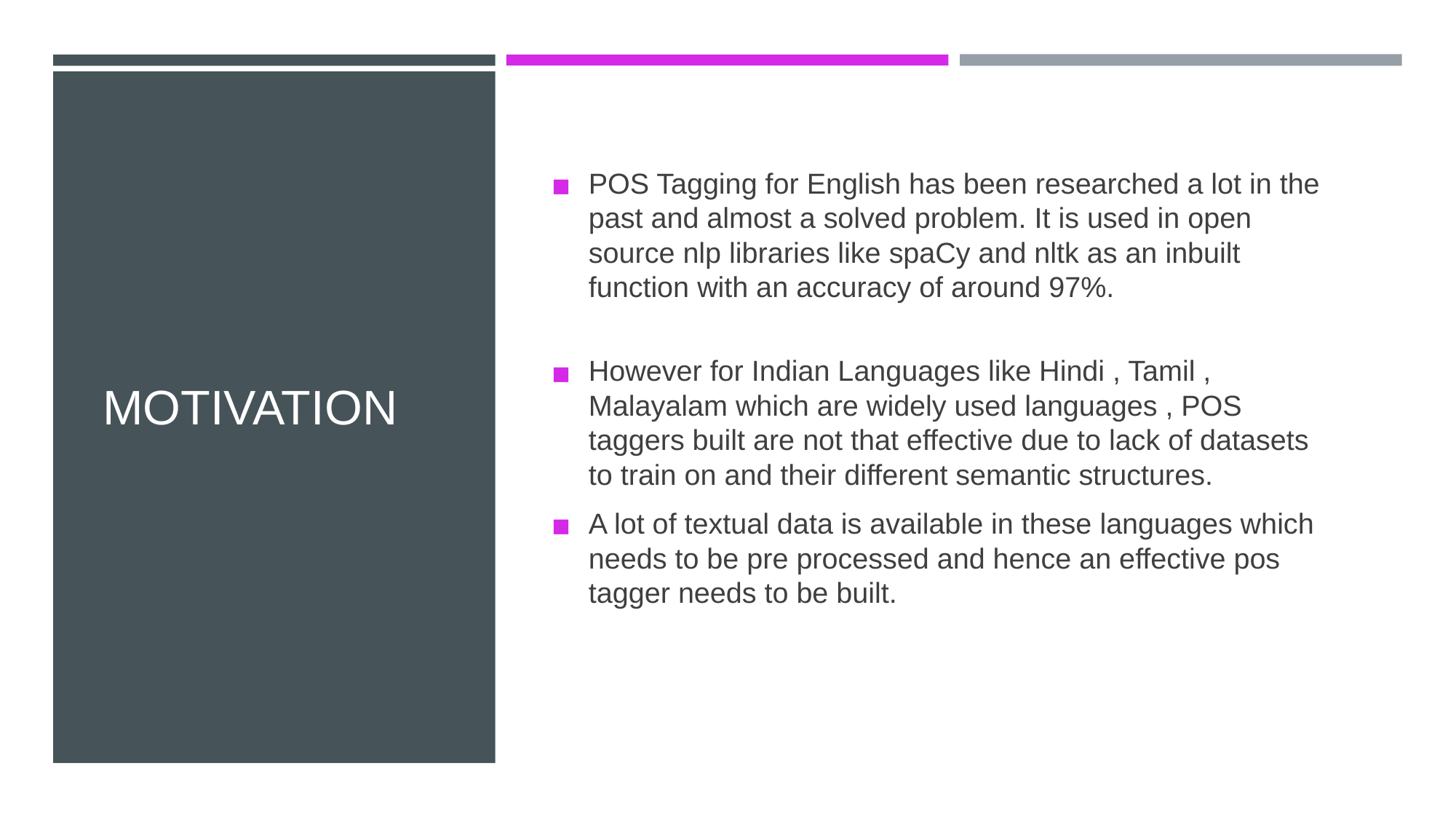

# MOTIVATION
POS Tagging for English has been researched a lot in the past and almost a solved problem. It is used in open source nlp libraries like spaCy and nltk as an inbuilt function with an accuracy of around 97%.

However for Indian Languages like Hindi , Tamil , Malayalam which are widely used languages , POS taggers built are not that effective due to lack of datasets to train on and their different semantic structures.
A lot of textual data is available in these languages which needs to be pre processed and hence an effective pos tagger needs to be built.